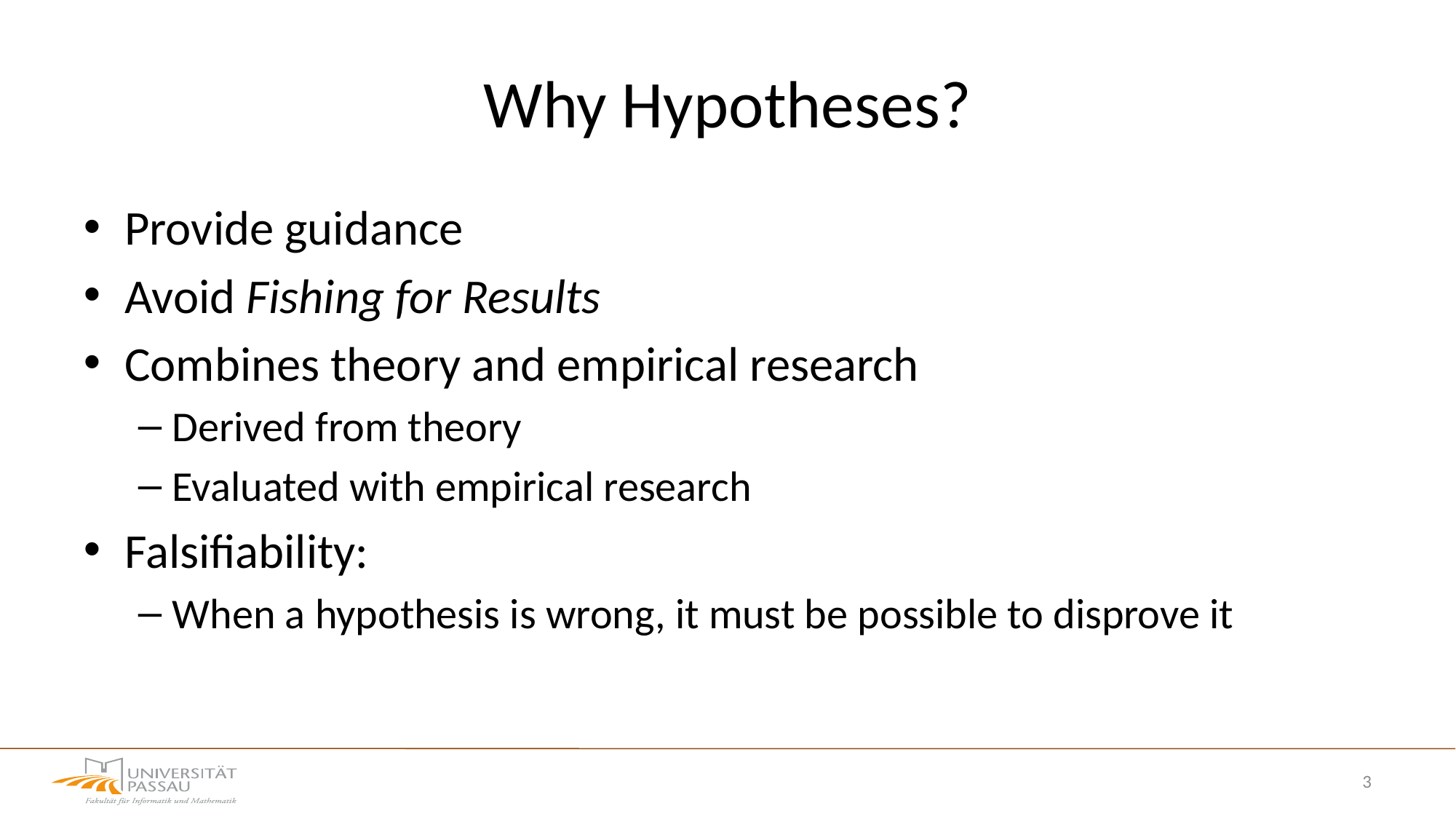

# Why Hypotheses?
Provide guidance
Avoid Fishing for Results
Combines theory and empirical research
Derived from theory
Evaluated with empirical research
Falsifiability:
When a hypothesis is wrong, it must be possible to disprove it
3